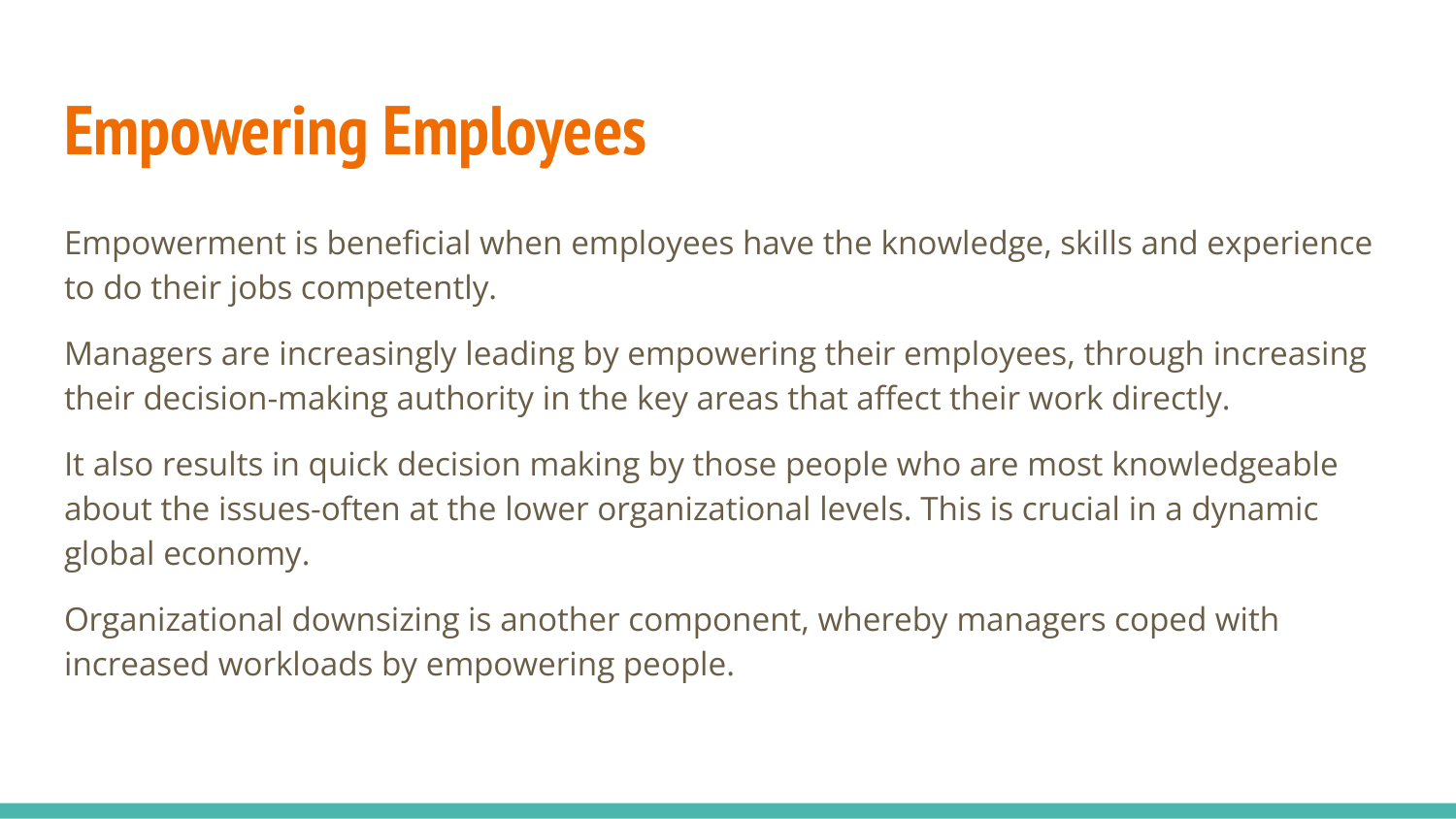

# Empowering Employees
Empowerment is beneficial when employees have the knowledge, skills and experience to do their jobs competently.
Managers are increasingly leading by empowering their employees, through increasing their decision-making authority in the key areas that affect their work directly.
It also results in quick decision making by those people who are most knowledgeable about the issues-often at the lower organizational levels. This is crucial in a dynamic global economy.
Organizational downsizing is another component, whereby managers coped with increased workloads by empowering people.